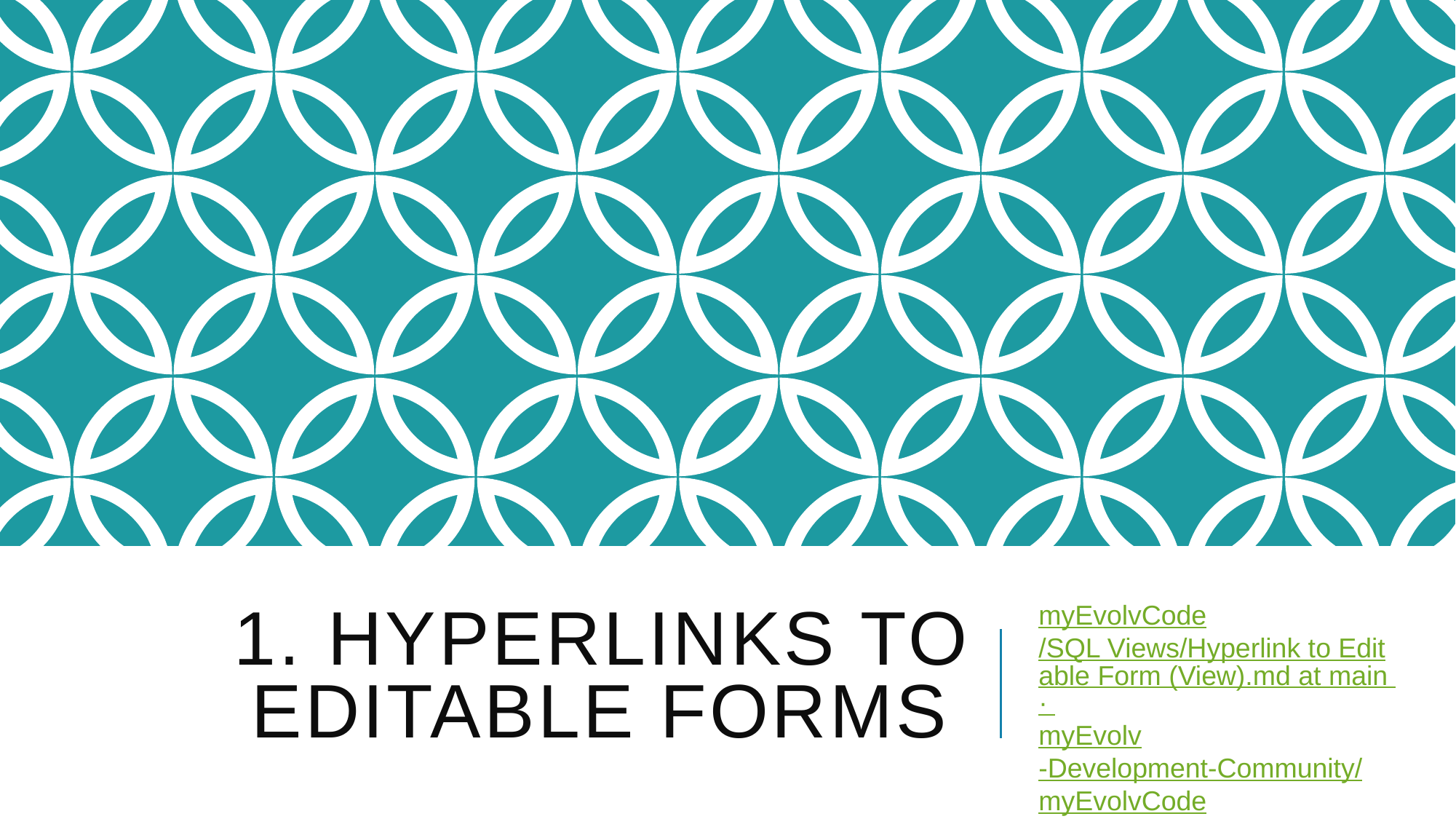

# 1. Hyperlinks to Editable Forms
myEvolvCode/SQL Views/Hyperlink to Editable Form (View).md at main · myEvolv-Development-Community/myEvolvCode